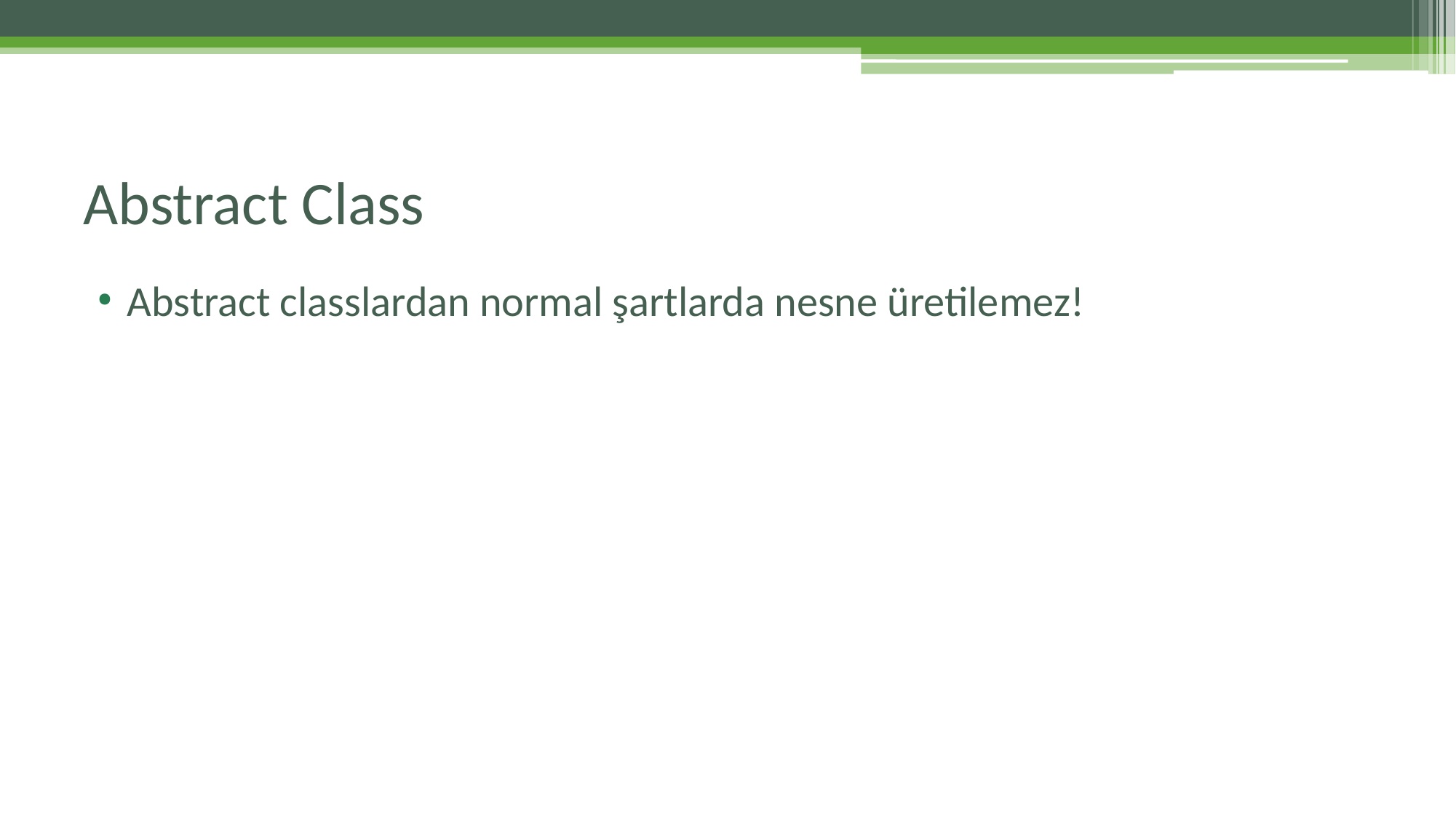

# Abstract Class
Abstract classlardan normal şartlarda nesne üretilemez!